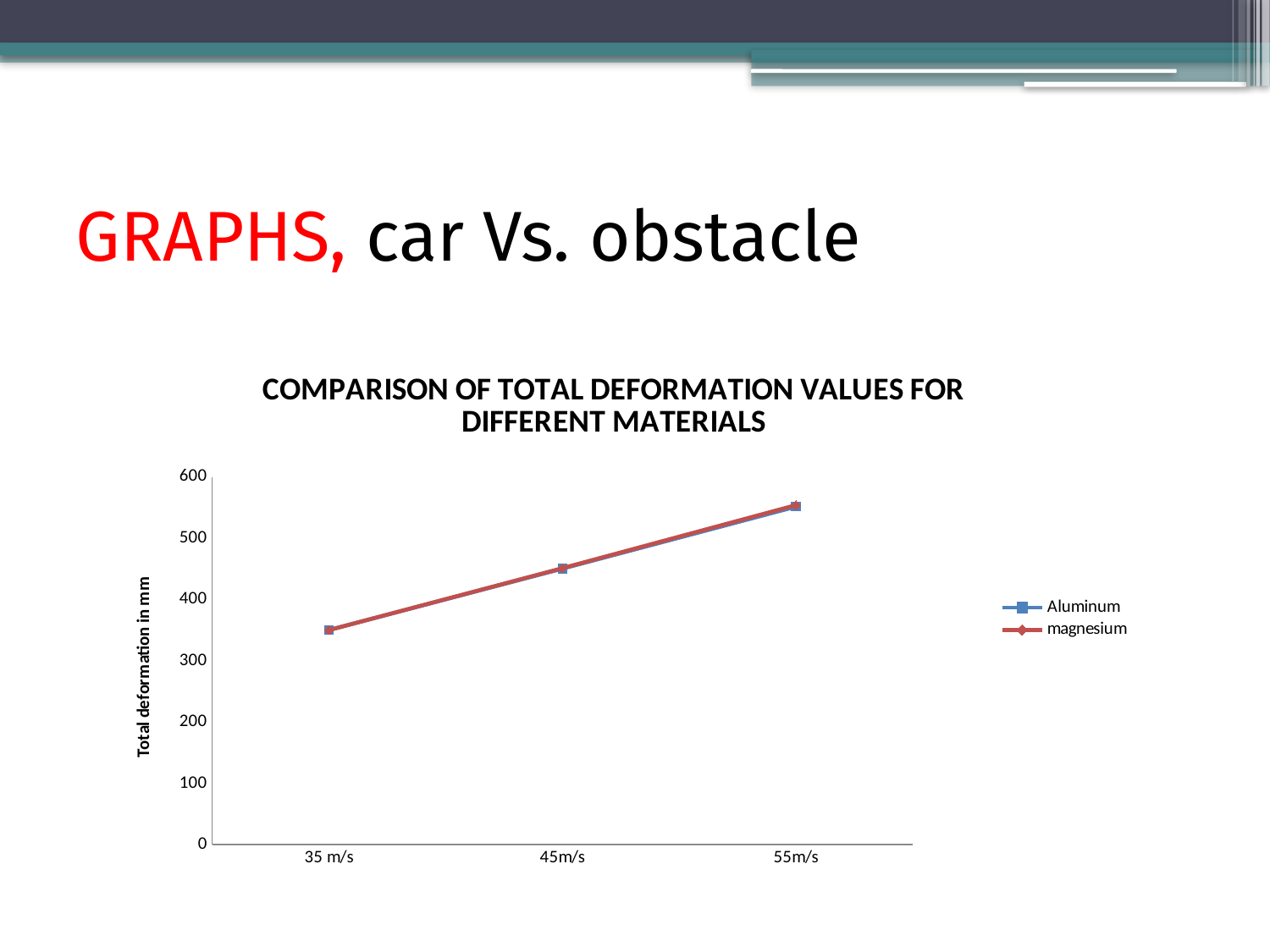

# GRAPHS, car Vs. obstacle

### Chart: COMPARISON OF TOTAL DEFORMATION VALUES FOR DIFFERENT MATERIALS

| Category |  |  |
|---|---|---|
| 35 m/s | 350.02 | 350.03 |
| 45m/s | 450.26 | 451.13 |
| 55m/s | 551.3499999999992 | 553.89 |